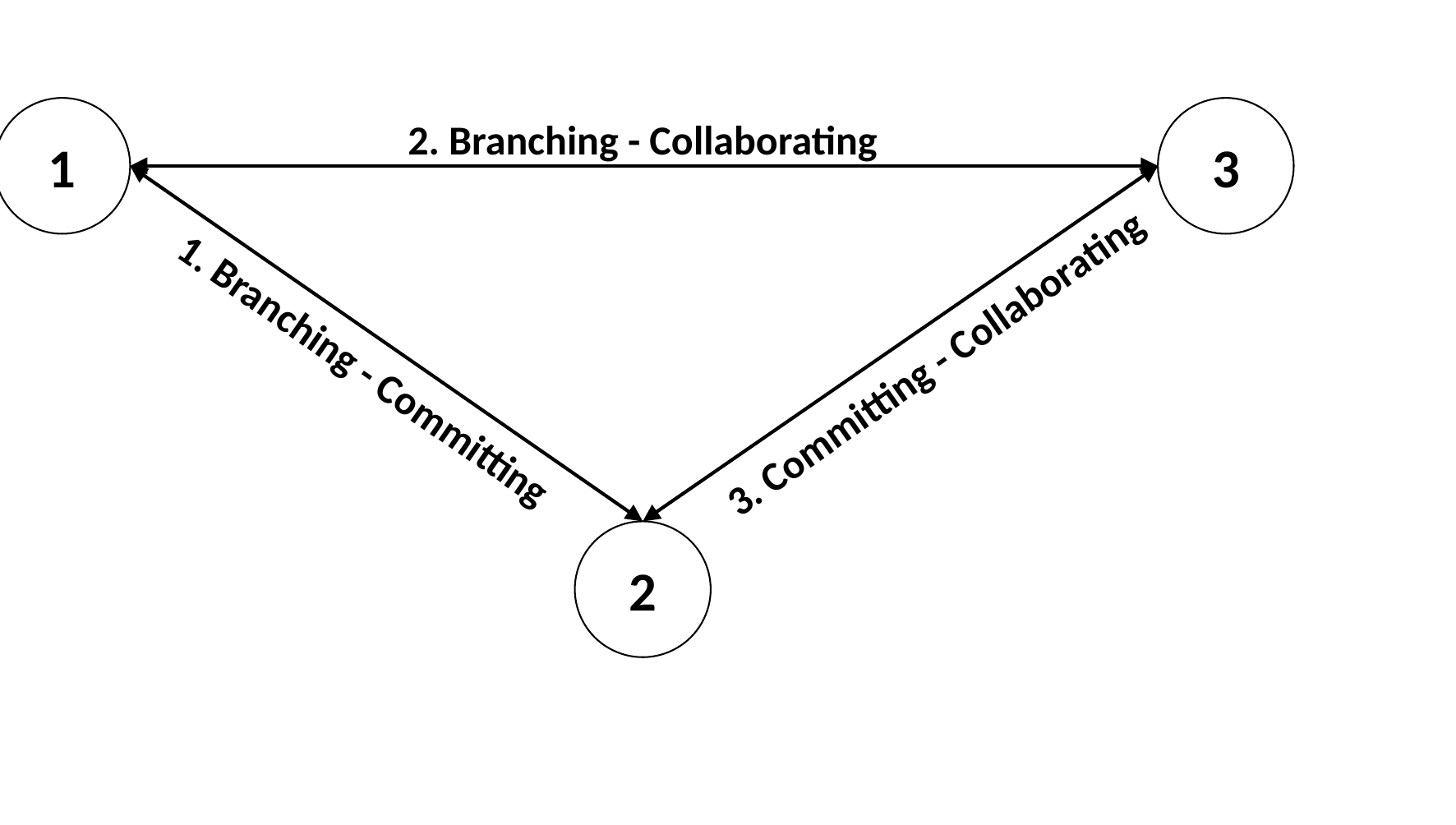

1
3
2. Branching - Collaborating
3. Committing - Collaborating
1. Branching - Committing
2